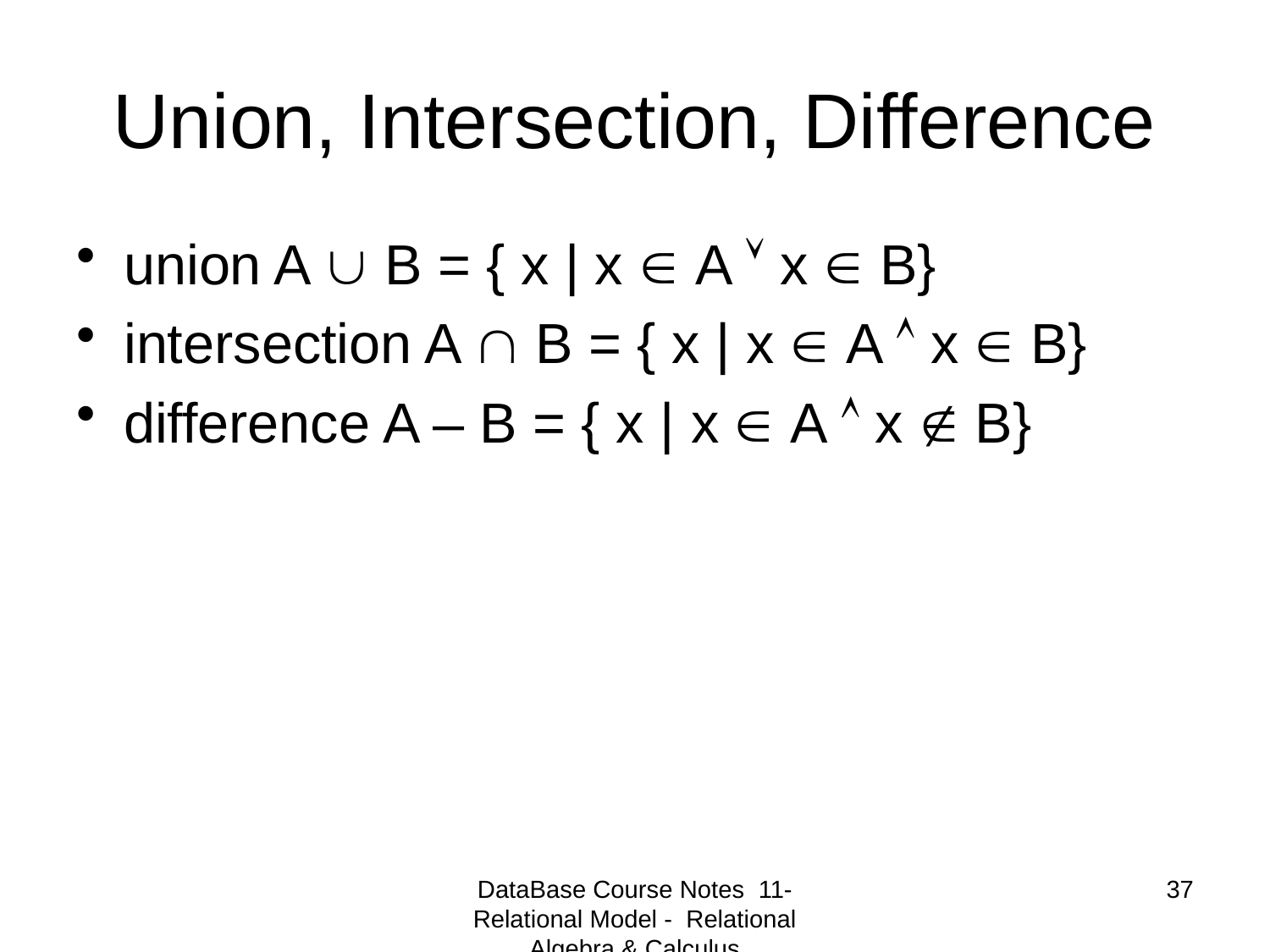

# Union, Intersection, Difference
union A ∪ B = { x | x ∈ A ∨ x ∈ B}
intersection A ∩ B = { x | x ∈ A ∧ x ∈ B}
difference A – B = { x | x ∈ A ∧ x ∉ B}
DataBase Course Notes  11- Relational Model -  Relational Algebra & Calculus
37